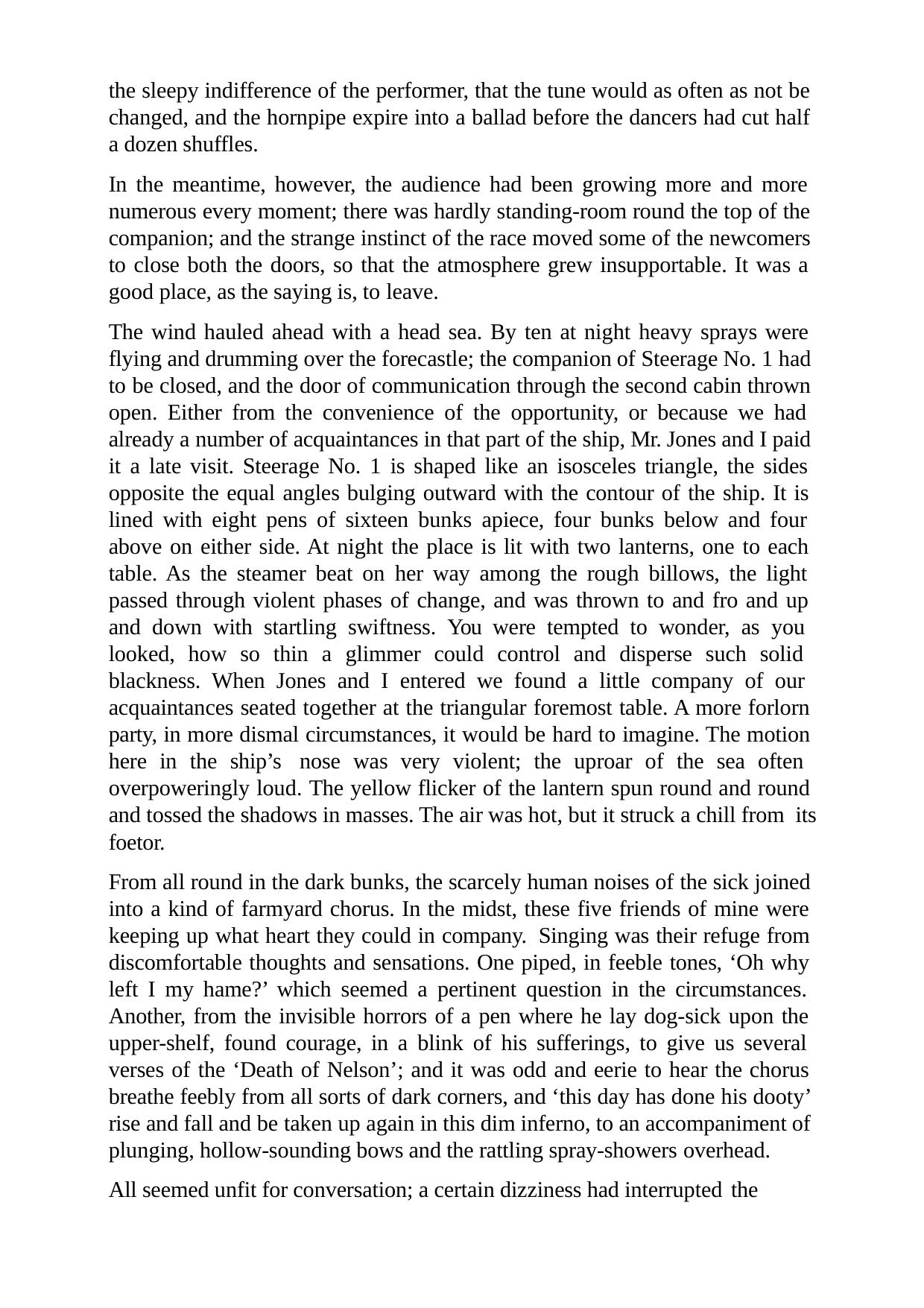

the sleepy indifference of the performer, that the tune would as often as not be  changed, and the hornpipe expire into a ballad before the dancers had cut half  a dozen shuffles.
In the meantime, however, the audience had been growing more and more  numerous every moment; there was hardly standing-room round the top of the  companion; and the strange instinct of the race moved some of the newcomers  to close both the doors, so that the atmosphere grew insupportable. It was a  good place, as the saying is, to leave.
The wind hauled ahead with a head sea. By ten at night heavy sprays were  flying and drumming over the forecastle; the companion of Steerage No. 1 had  to be closed, and the door of communication through the second cabin thrown  open. Either from the convenience of the opportunity, or because we had  already a number of acquaintances in that part of the ship, Mr. Jones and I paid  it a late visit. Steerage No. 1 is shaped like an isosceles triangle, the sides  opposite the equal angles bulging outward with the contour of the ship. It is  lined with eight pens of sixteen bunks apiece, four bunks below and four  above on either side. At night the place is lit with two lanterns, one to each  table. As the steamer beat on her way among the rough billows, the light  passed through violent phases of change, and was thrown to and fro and up  and down with startling swiftness. You were tempted to wonder, as you  looked, how so thin a glimmer could control and disperse such solid  blackness. When Jones and I entered we found a little company of our  acquaintances seated together at the triangular foremost table. A more forlorn  party, in more dismal circumstances, it would be hard to imagine. The motion  here in the ship’s nose was very violent; the uproar of the sea often  overpoweringly loud. The yellow flicker of the lantern spun round and round  and tossed the shadows in masses. The air was hot, but it struck a chill from  its foetor.
From all round in the dark bunks, the scarcely human noises of the sick joined  into a kind of farmyard chorus. In the midst, these five friends of mine were  keeping up what heart they could in company. Singing was their refuge from  discomfortable thoughts and sensations. One piped, in feeble tones, ‘Oh why  left I my hame?’ which seemed a pertinent question in the circumstances.  Another, from the invisible horrors of a pen where he lay dog-sick upon the  upper-shelf, found courage, in a blink of his sufferings, to give us several  verses of the ‘Death of Nelson’; and it was odd and eerie to hear the chorus  breathe feebly from all sorts of dark corners, and ‘this day has done his dooty’  rise and fall and be taken up again in this dim inferno, to an accompaniment of  plunging, hollow-sounding bows and the rattling spray-showers overhead.
All seemed unfit for conversation; a certain dizziness had interrupted the